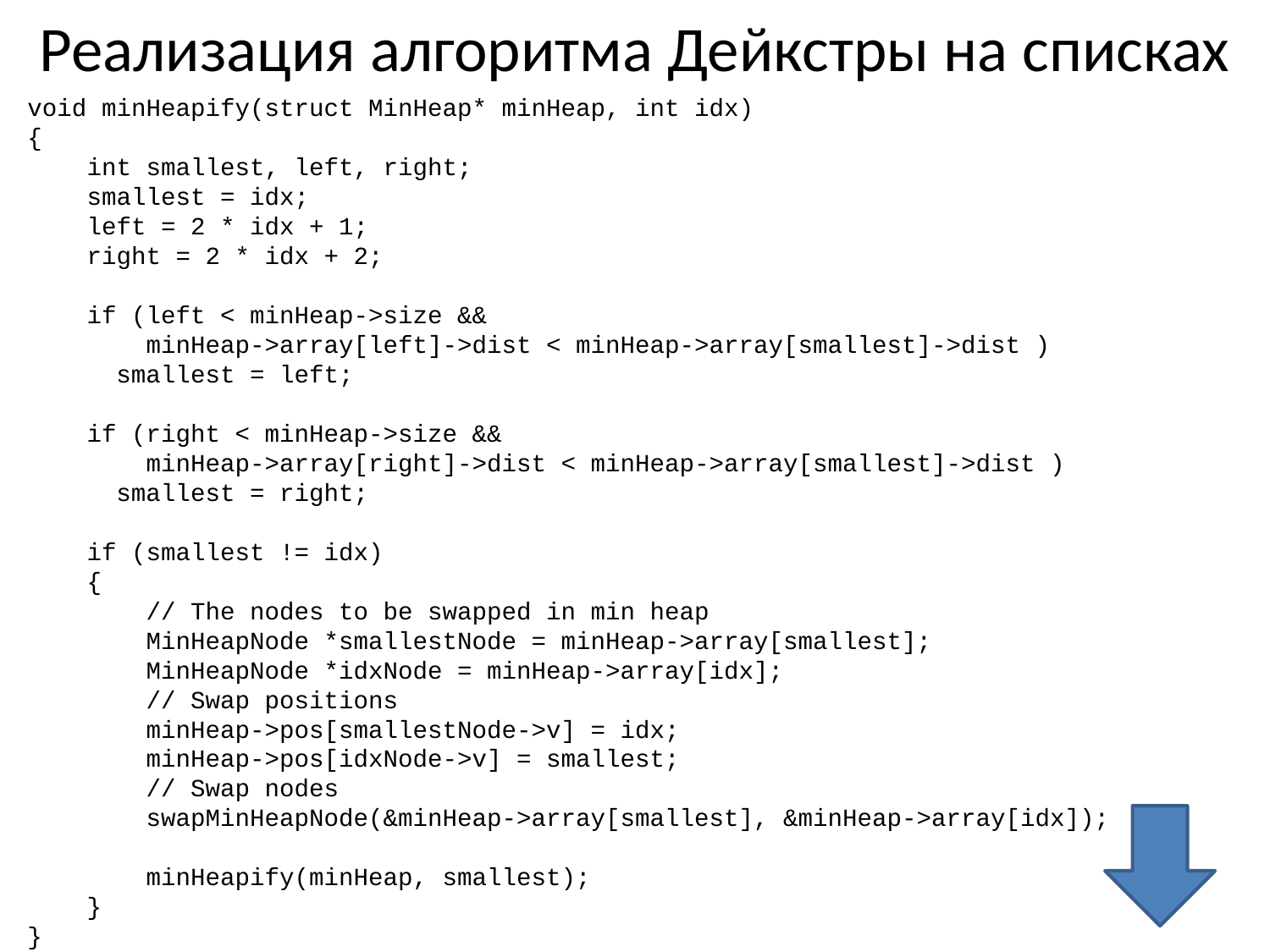

# Реализация алгоритма Дейкстры на списках
void minHeapify(struct MinHeap* minHeap, int idx)
{
    int smallest, left, right;
    smallest = idx;
    left = 2 * idx + 1;
    right = 2 * idx + 2;

    if (left < minHeap->size &&
        minHeap->array[left]->dist < minHeap->array[smallest]->dist )
      smallest = left;

    if (right < minHeap->size &&
        minHeap->array[right]->dist < minHeap->array[smallest]->dist )
      smallest = right;

    if (smallest != idx)
    {
        // The nodes to be swapped in min heap
        MinHeapNode *smallestNode = minHeap->array[smallest];
        MinHeapNode *idxNode = minHeap->array[idx];
        // Swap positions
        minHeap->pos[smallestNode->v] = idx;
        minHeap->pos[idxNode->v] = smallest;
        // Swap nodes
        swapMinHeapNode(&minHeap->array[smallest], &minHeap->array[idx]);

        minHeapify(minHeap, smallest);
    }
}